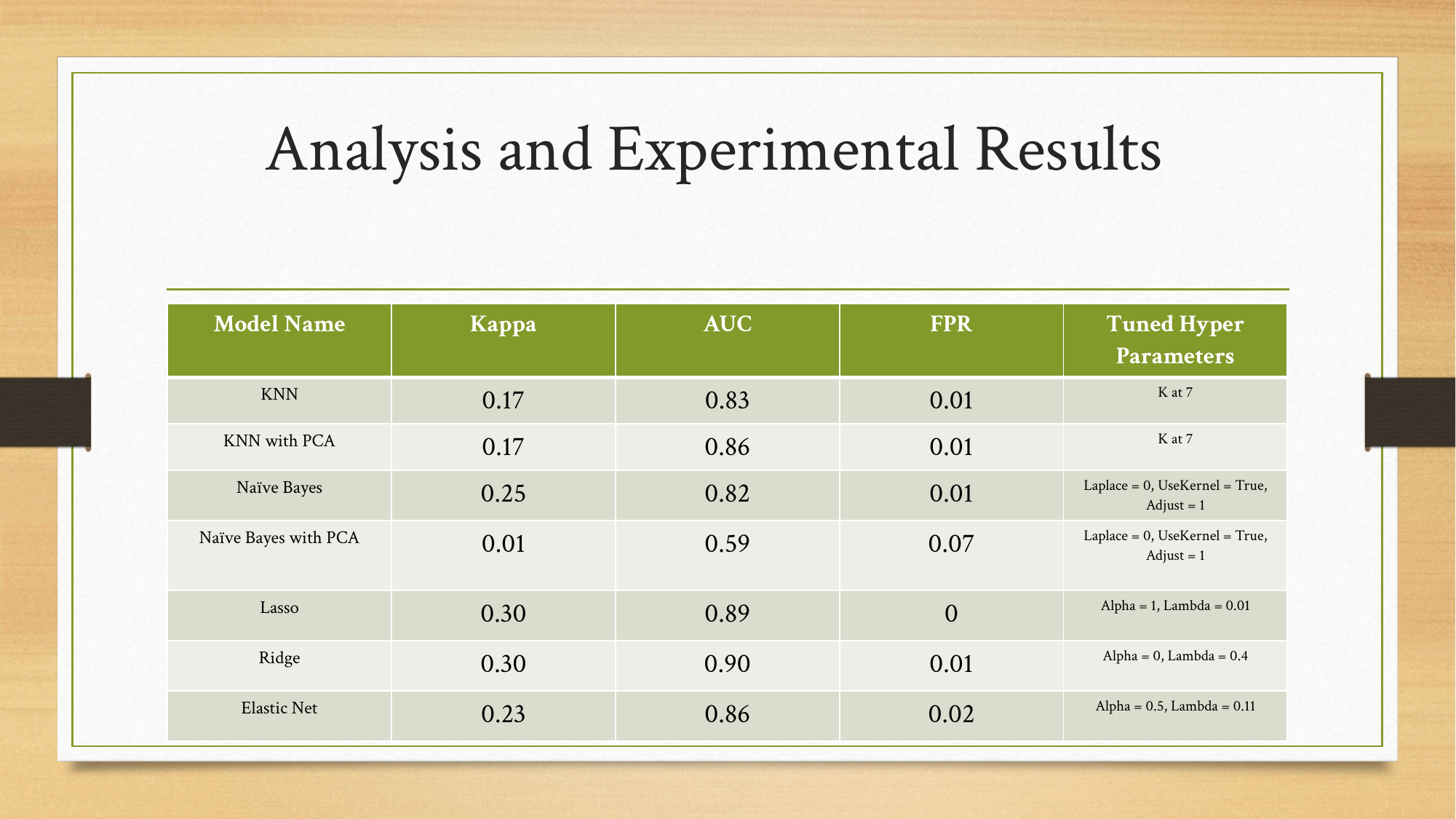

# Analysis and Experimental Results
| Model Name | Kappa | AUC | FPR | Tuned Hyper Parameters |
| --- | --- | --- | --- | --- |
| KNN | 0.17 | 0.83 | 0.01 | K at 7 |
| KNN with PCA | 0.17 | 0.86 | 0.01 | K at 7 |
| Naïve Bayes | 0.25 | 0.82 | 0.01 | Laplace = 0, UseKernel = True, Adjust = 1 |
| Naïve Bayes with PCA | 0.01 | 0.59 | 0.07 | Laplace = 0, UseKernel = True, Adjust = 1 |
| Lasso | 0.30 | 0.89 | 0 | Alpha = 1, Lambda = 0.01 |
| Ridge | 0.30 | 0.90 | 0.01 | Alpha = 0, Lambda = 0.4 |
| Elastic Net | 0.23 | 0.86 | 0.02 | Alpha = 0.5, Lambda = 0.11 |